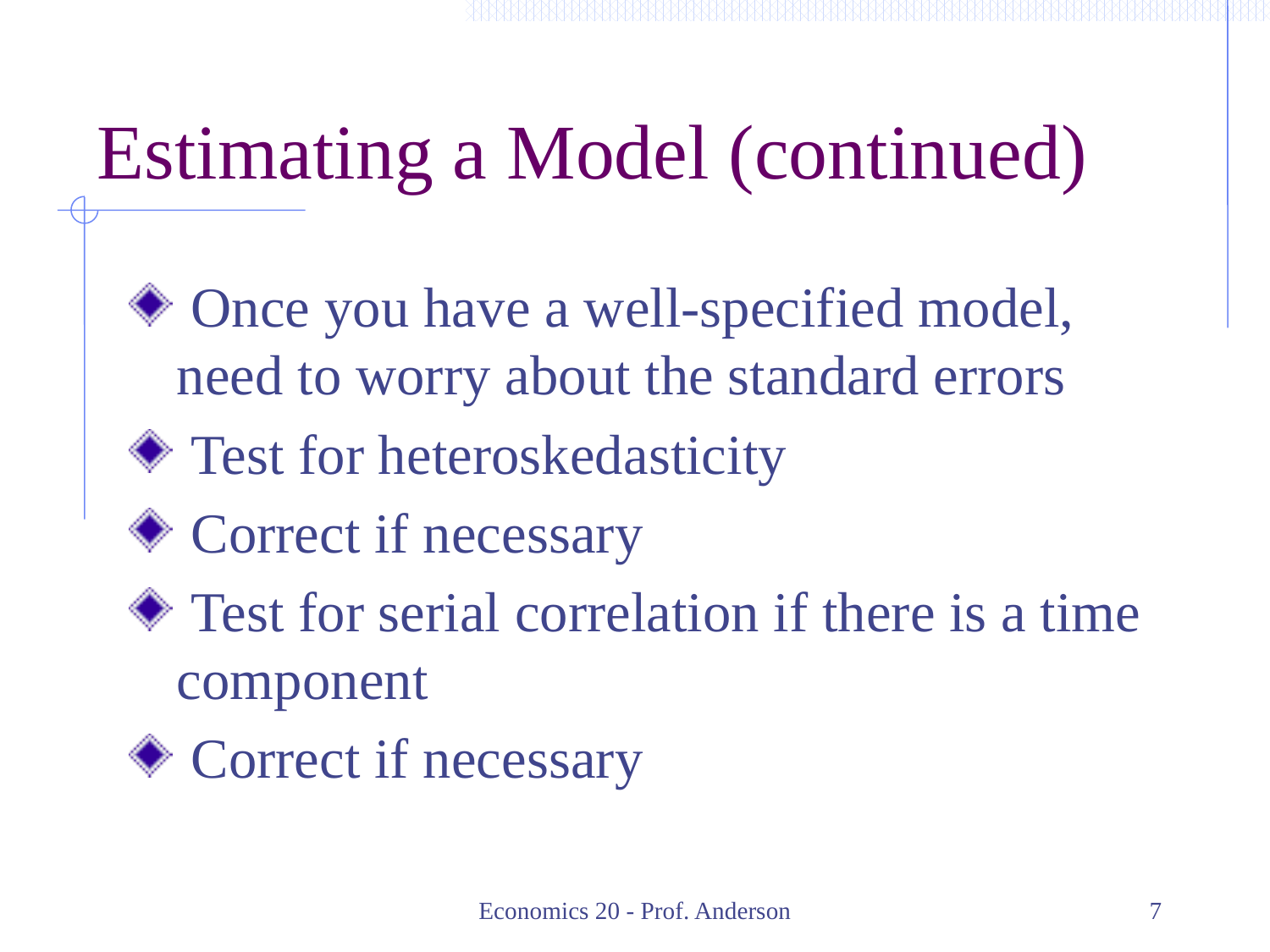

# Estimating a Model (continued)
 Once you have a well-specified model, need to worry about the standard errors
 Test for heteroskedasticity
 Correct if necessary
 Test for serial correlation if there is a time component
 Correct if necessary
Economics 20 - Prof. Anderson
7